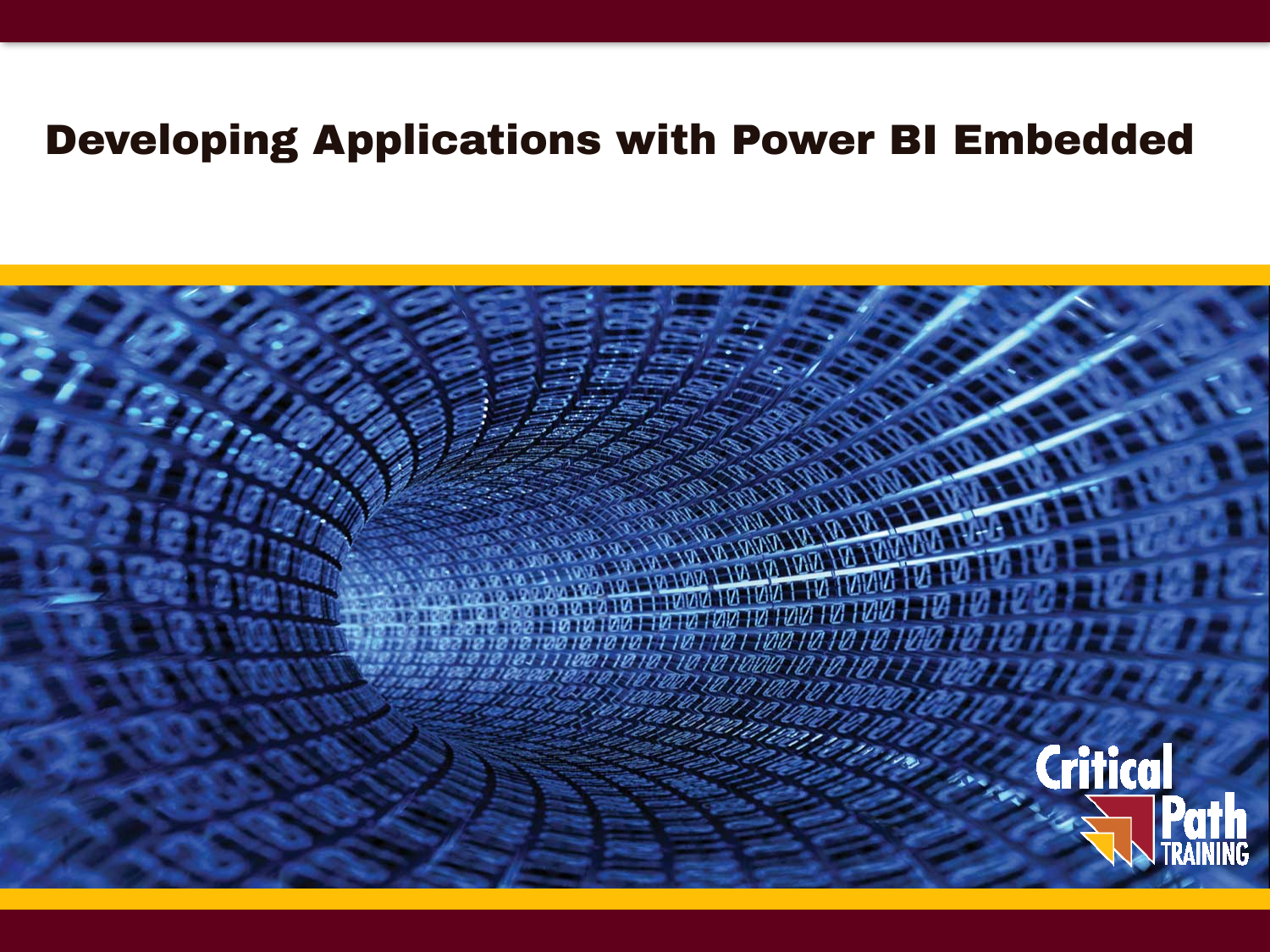

# Developing Applications with Power BI Embedded